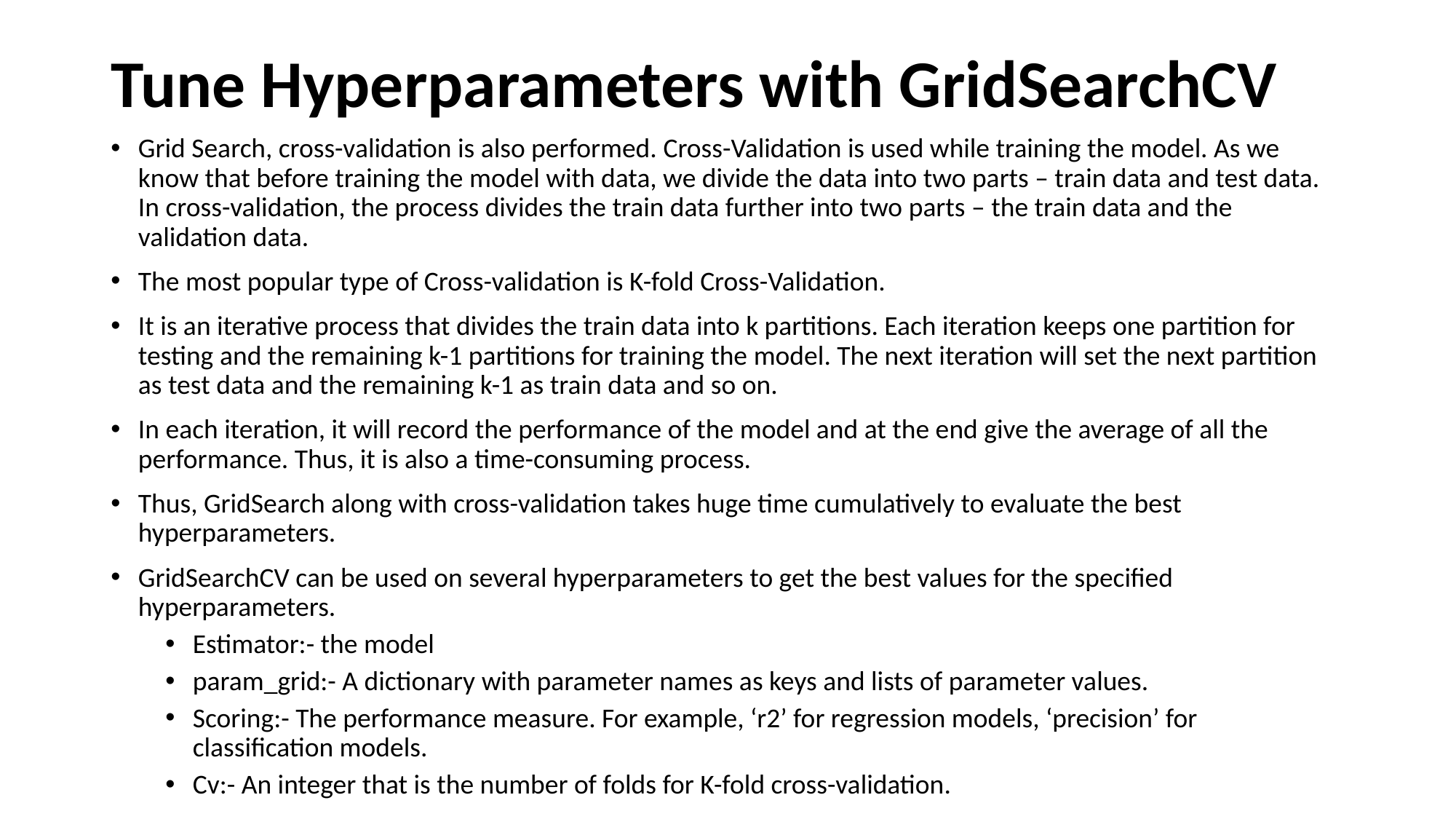

# Tune Hyperparameters with GridSearchCV
Grid Search, cross-validation is also performed. Cross-Validation is used while training the model. As we know that before training the model with data, we divide the data into two parts – train data and test data. In cross-validation, the process divides the train data further into two parts – the train data and the validation data.
The most popular type of Cross-validation is K-fold Cross-Validation.
It is an iterative process that divides the train data into k partitions. Each iteration keeps one partition for testing and the remaining k-1 partitions for training the model. The next iteration will set the next partition as test data and the remaining k-1 as train data and so on.
In each iteration, it will record the performance of the model and at the end give the average of all the performance. Thus, it is also a time-consuming process.
Thus, GridSearch along with cross-validation takes huge time cumulatively to evaluate the best hyperparameters.
GridSearchCV can be used on several hyperparameters to get the best values for the specified hyperparameters.
Estimator:- the model
param_grid:- A dictionary with parameter names as keys and lists of parameter values.
Scoring:- The performance measure. For example, ‘r2’ for regression models, ‘precision’ for classification models.
Cv:- An integer that is the number of folds for K-fold cross-validation.